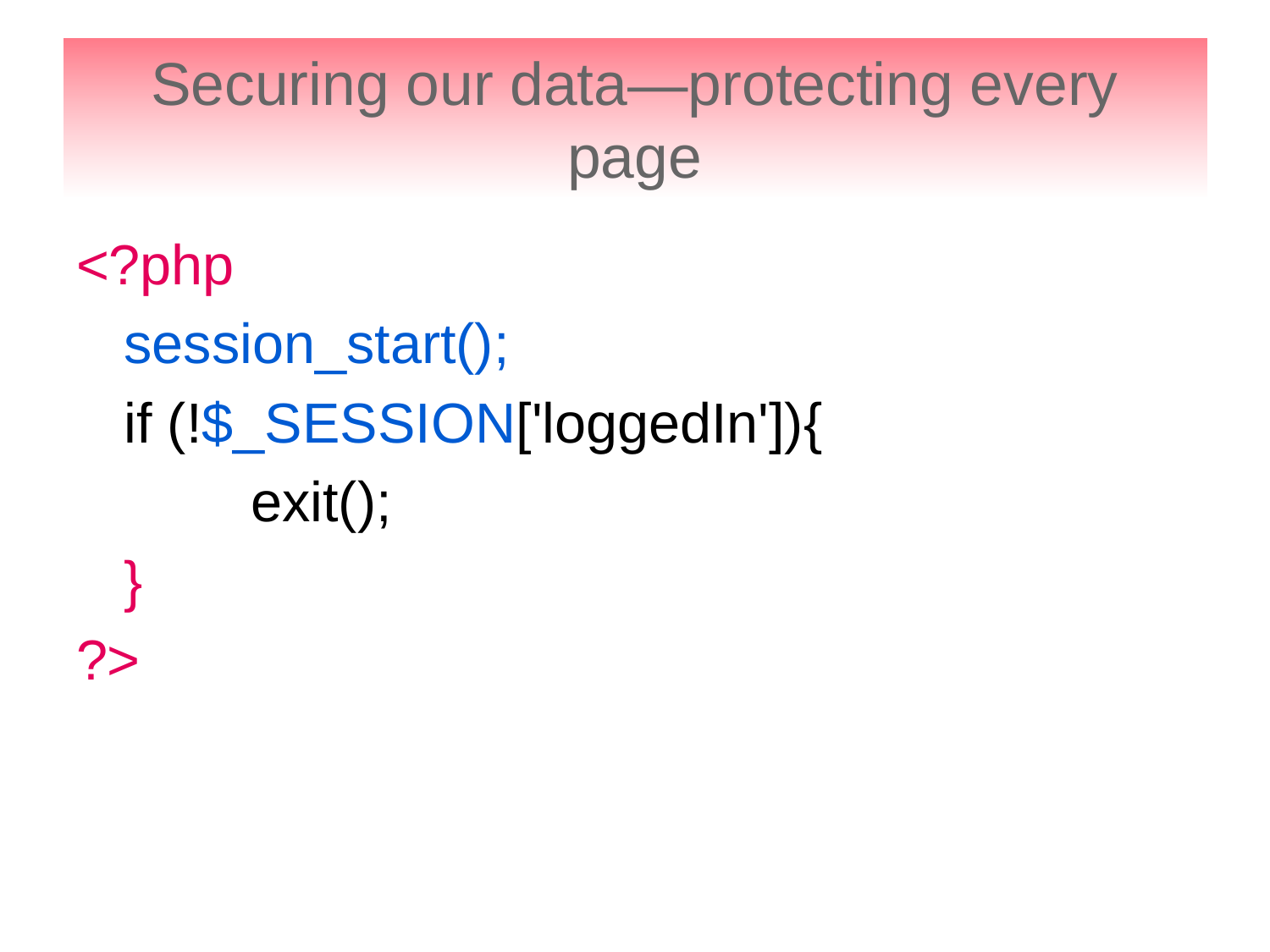

# Securing our data—protecting every page
<?php
	session_start();
	if (!$_SESSION['loggedIn']){
		exit();
	}
?>